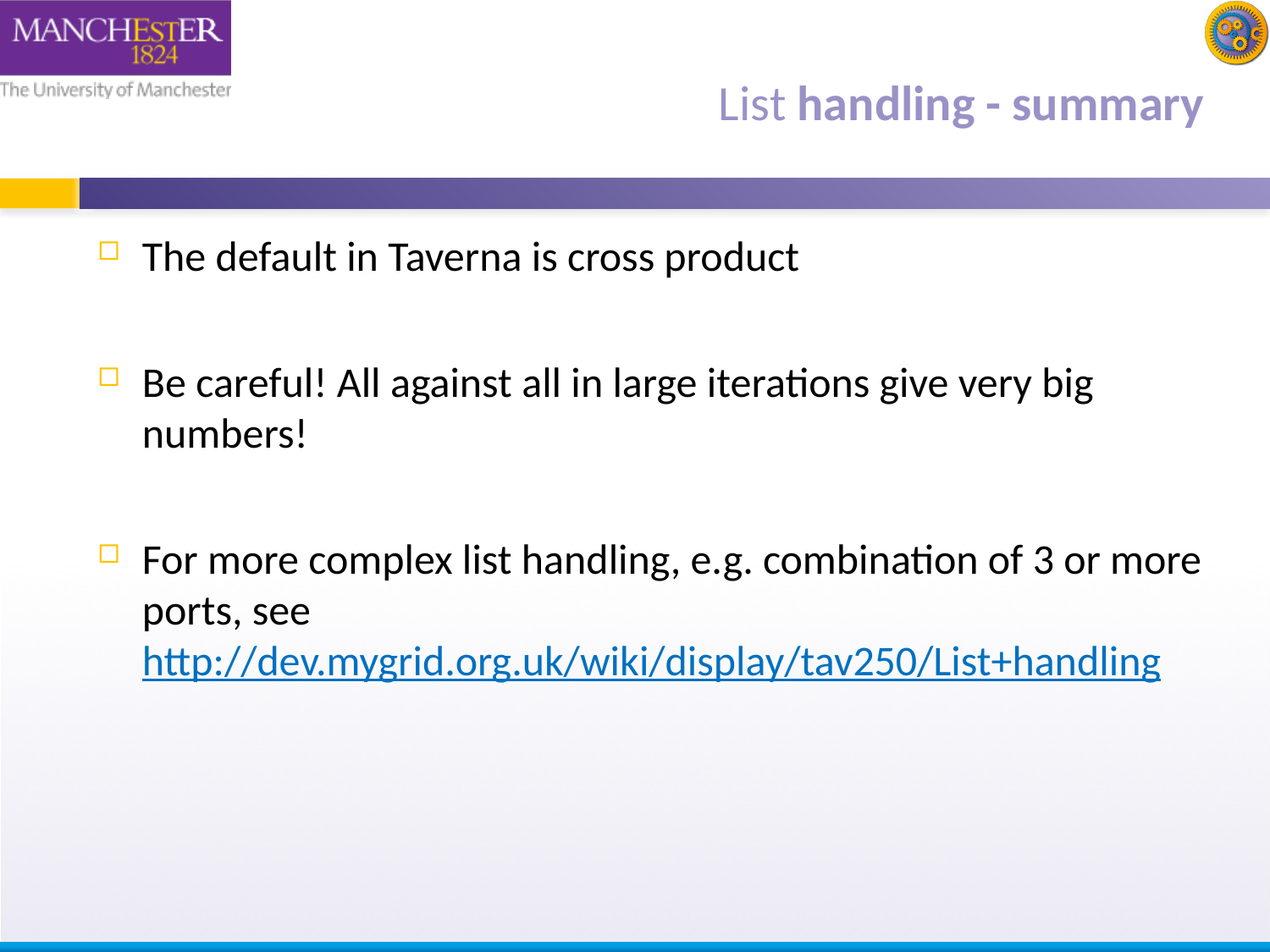

# List handling - summary
The default in Taverna is cross product

Be careful! All against all in large iterations give very big numbers!

For more complex list handling, e.g. combination of 3 or more ports, see http://dev.mygrid.org.uk/wiki/display/tav250/List+handling